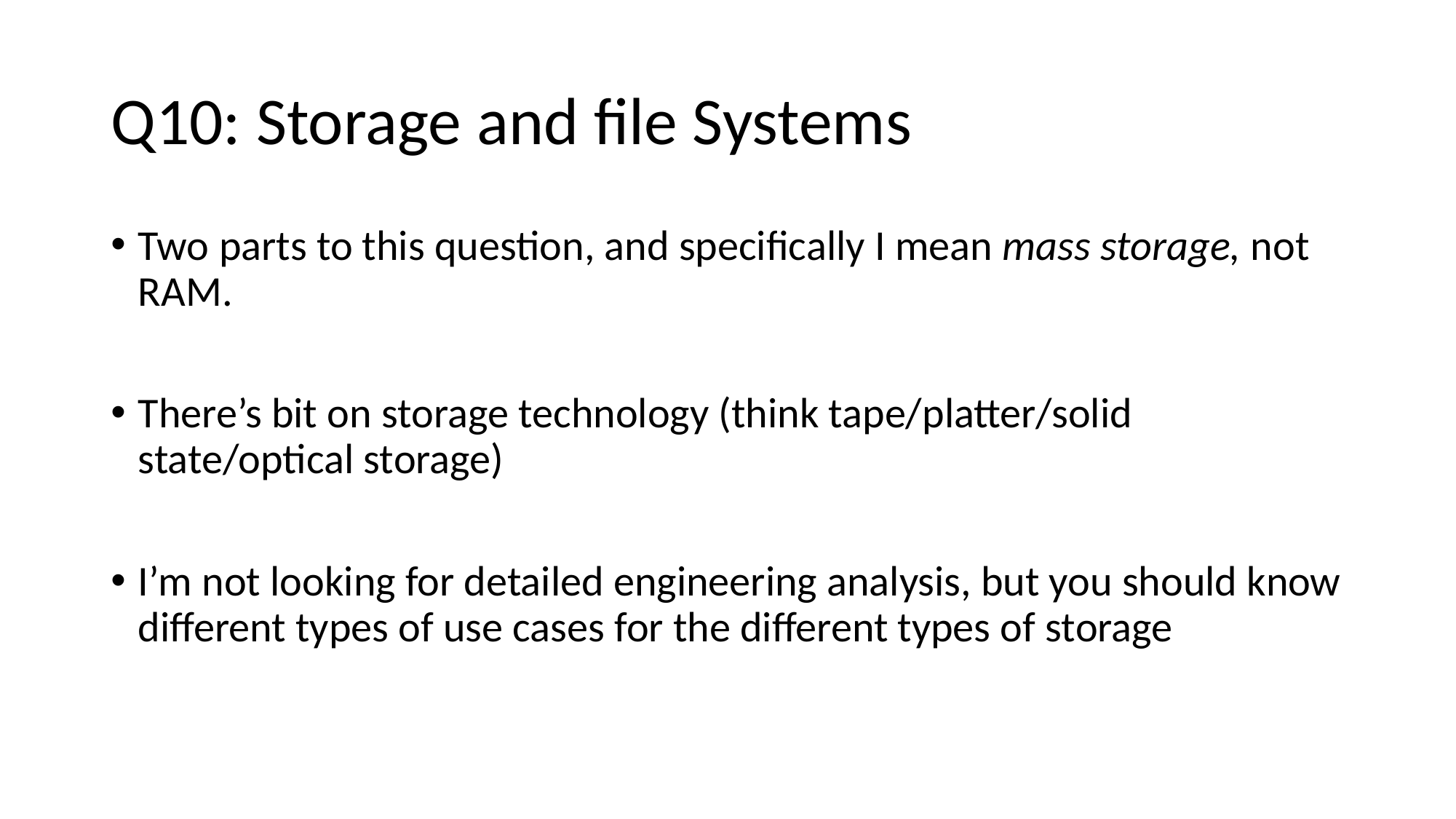

# Q10: Storage and file Systems
Two parts to this question, and specifically I mean mass storage, not RAM.

There’s bit on storage technology (think tape/platter/solid state/optical storage)

I’m not looking for detailed engineering analysis, but you should know different types of use cases for the different types of storage